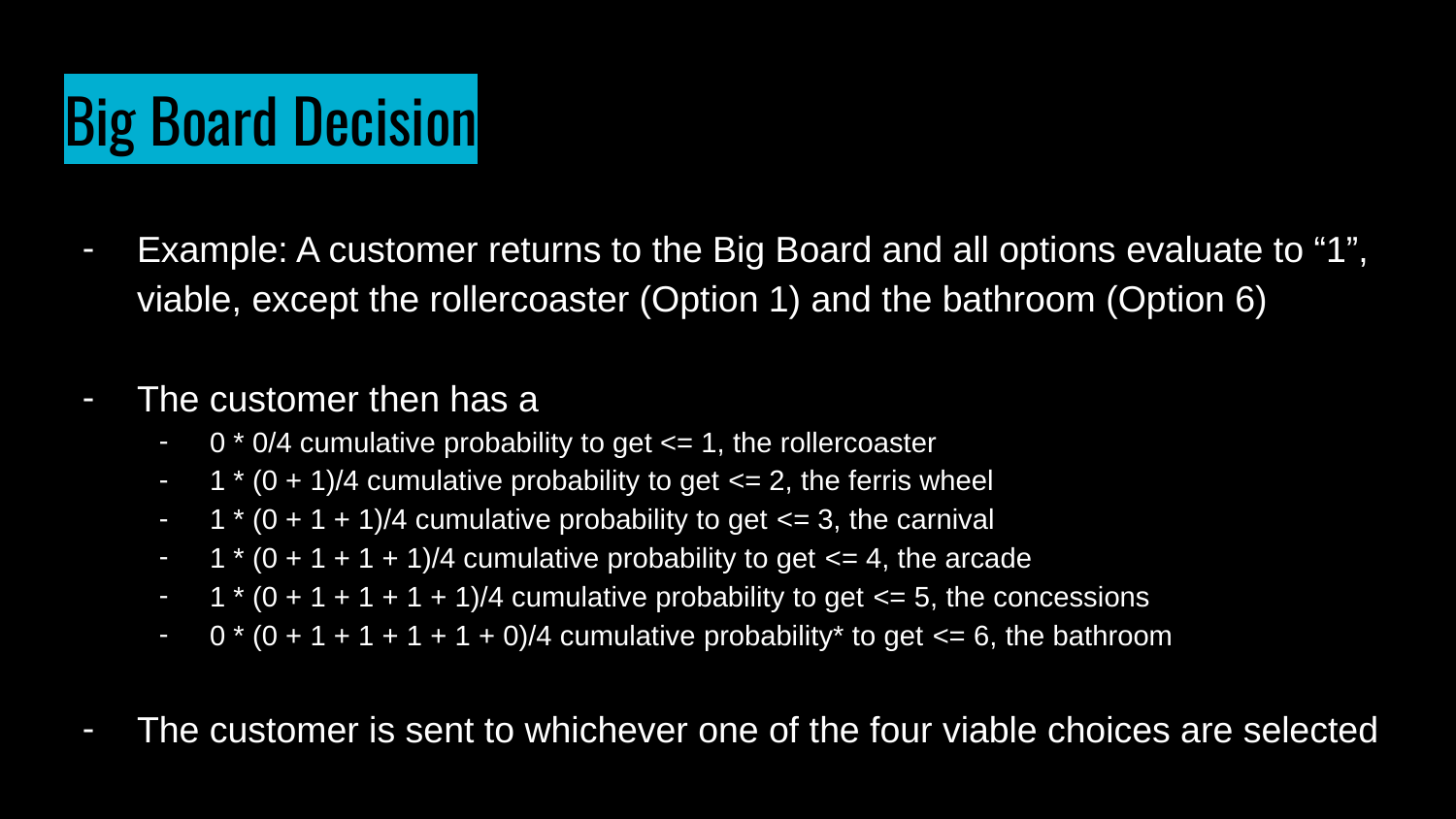

# Big Board Decision

Example: A customer returns to the Big Board and all options evaluate to “1”, viable, except the rollercoaster (Option 1) and the bathroom (Option 6)

The customer then has a
0 * 0/4 cumulative probability to get <= 1, the rollercoaster
1 * (0 + 1)/4 cumulative probability to get <= 2, the ferris wheel
1 * (0 + 1 + 1)/4 cumulative probability to get <= 3, the carnival
1 * (0 + 1 + 1 + 1)/4 cumulative probability to get <= 4, the arcade
1 * (0 + 1 + 1 + 1 + 1)/4 cumulative probability to get <= 5, the concessions
0 * (0 + 1 + 1 + 1 + 1 + 0)/4 cumulative probability* to get <= 6, the bathroom

The customer is sent to whichever one of the four viable choices are selected